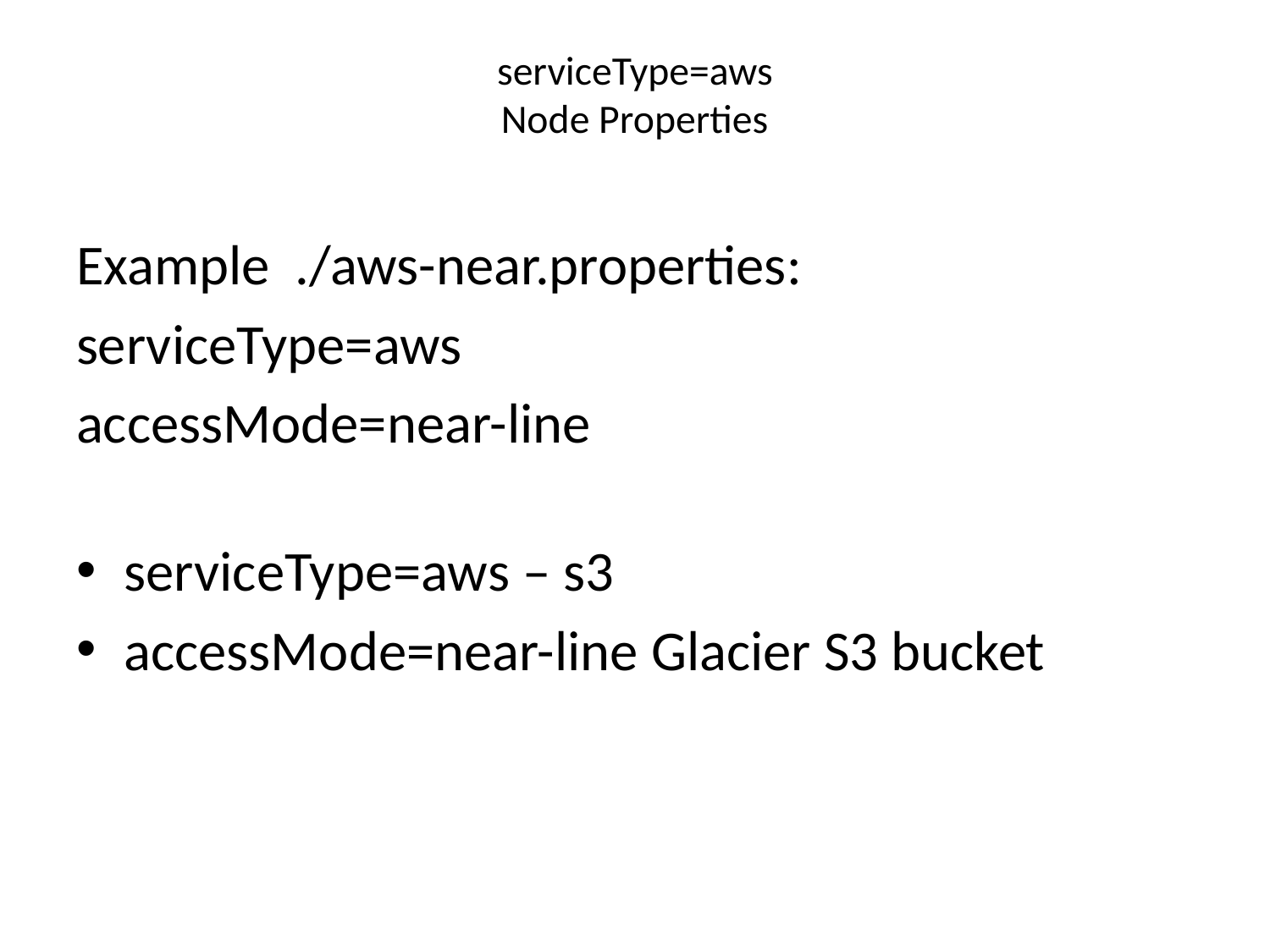

# serviceType=aws Node Properties
Example  ./aws-near.properties:
serviceType=aws
accessMode=near-line

serviceType=aws – s3
accessMode=near-line Glacier S3 bucket